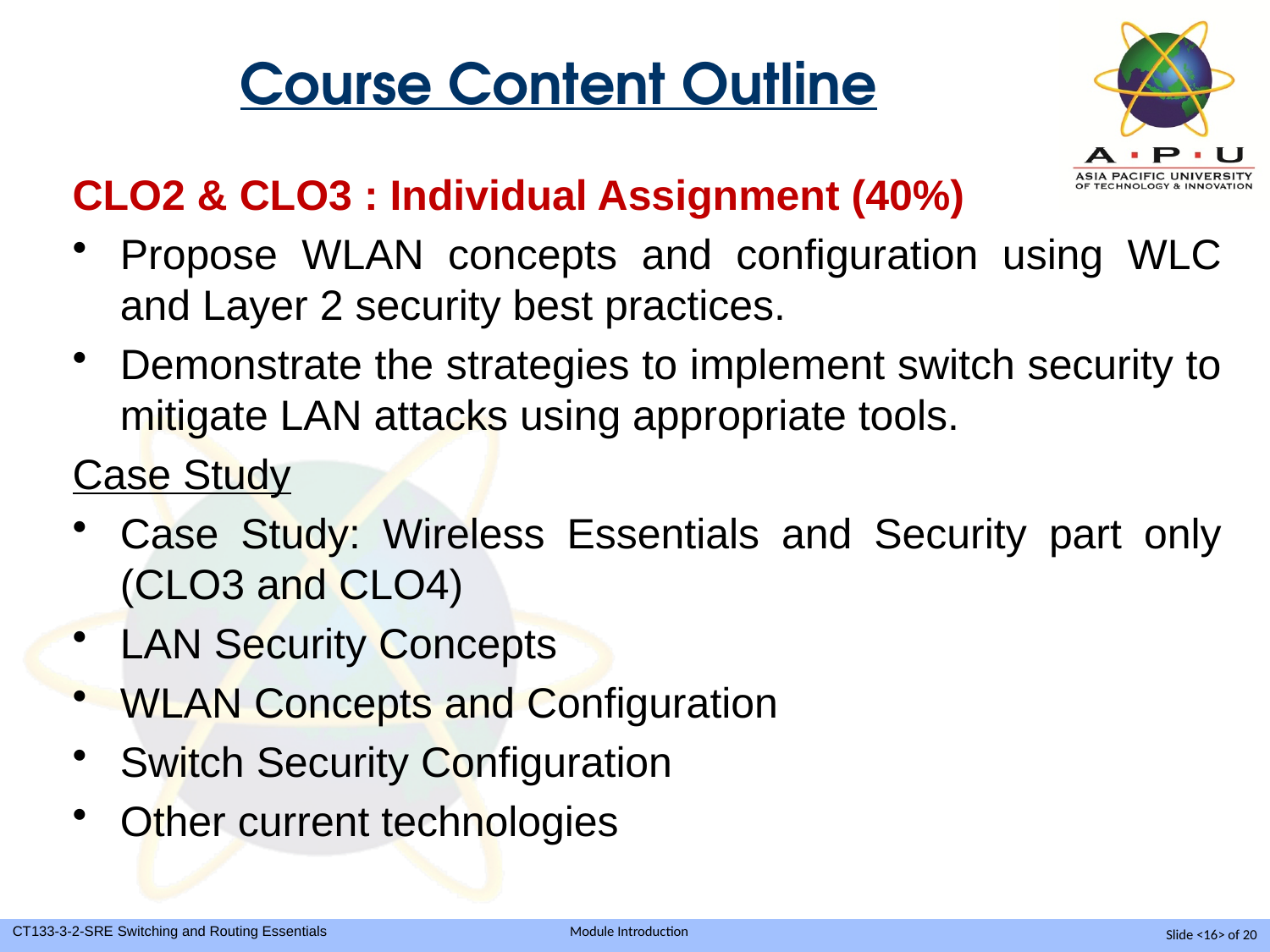

# Course Content Outline
CLO2 & CLO3 : Individual Assignment (40%)
Propose WLAN concepts and configuration using WLC and Layer 2 security best practices.
Demonstrate the strategies to implement switch security to mitigate LAN attacks using appropriate tools.
Case Study
Case Study: Wireless Essentials and Security part only (CLO3 and CLO4)
LAN Security Concepts
WLAN Concepts and Configuration
Switch Security Configuration
Other current technologies
Slide <16> of 20